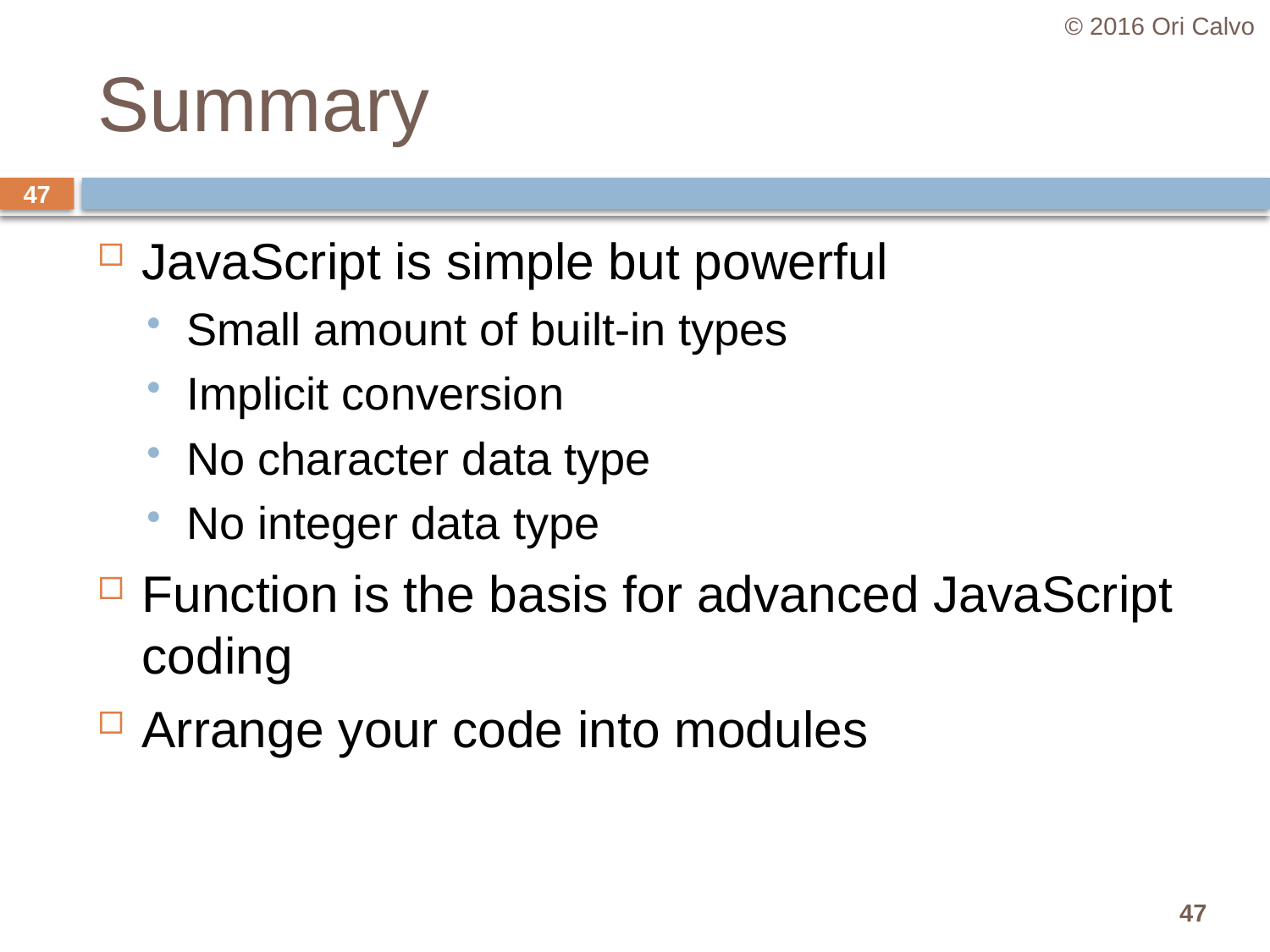

© 2016 Ori Calvo
# Summary
47
JavaScript is simple but powerful
Small amount of built-in types
Implicit conversion
No character data type
No integer data type
Function is the basis for advanced JavaScript coding
Arrange your code into modules